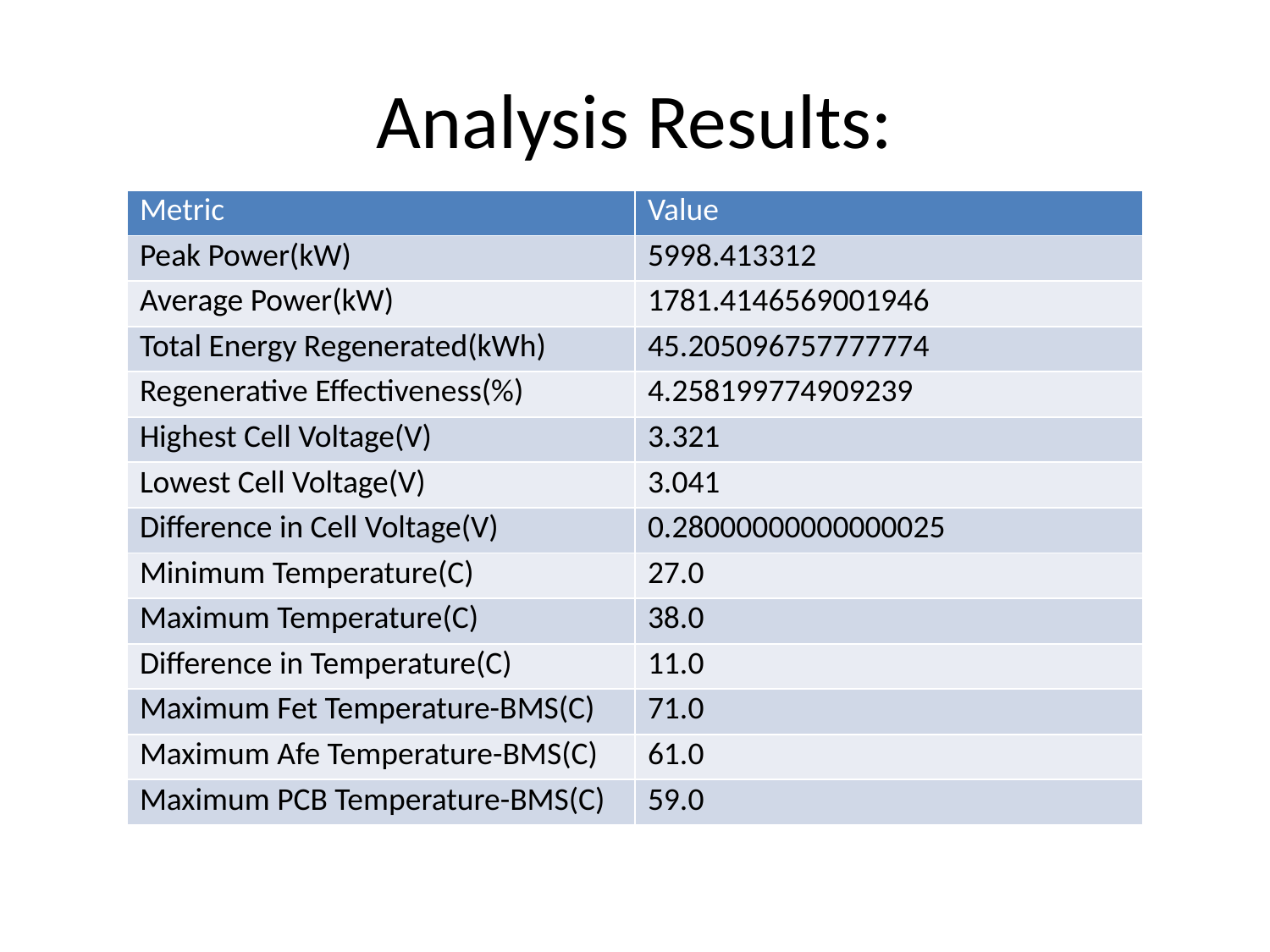

# Analysis Results:
| Metric | Value |
| --- | --- |
| Peak Power(kW) | 5998.413312 |
| Average Power(kW) | 1781.4146569001946 |
| Total Energy Regenerated(kWh) | 45.205096757777774 |
| Regenerative Effectiveness(%) | 4.258199774909239 |
| Highest Cell Voltage(V) | 3.321 |
| Lowest Cell Voltage(V) | 3.041 |
| Difference in Cell Voltage(V) | 0.28000000000000025 |
| Minimum Temperature(C) | 27.0 |
| Maximum Temperature(C) | 38.0 |
| Difference in Temperature(C) | 11.0 |
| Maximum Fet Temperature-BMS(C) | 71.0 |
| Maximum Afe Temperature-BMS(C) | 61.0 |
| Maximum PCB Temperature-BMS(C) | 59.0 |